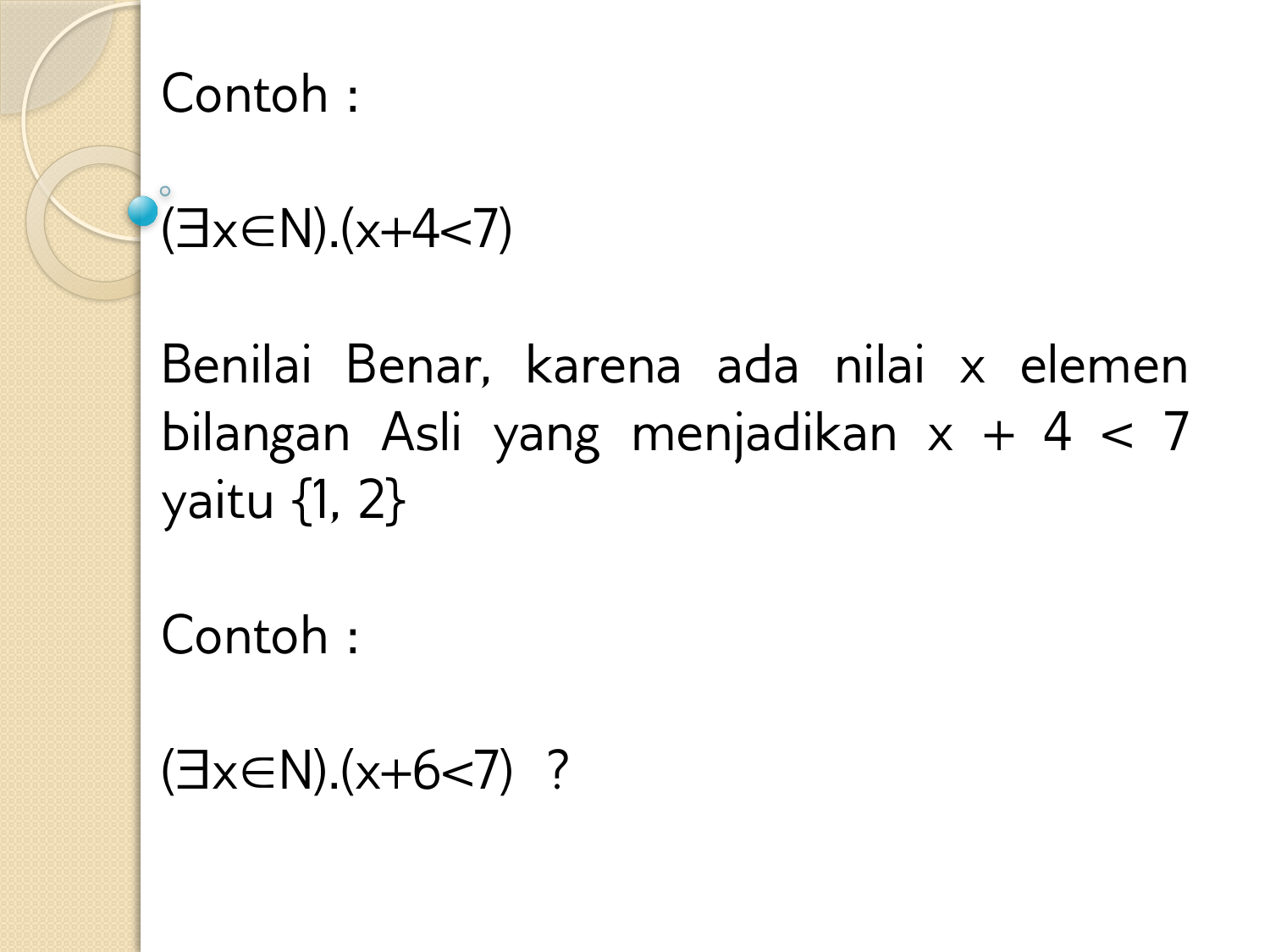

Contoh :

(∃x∈N).(x+4<7)

Benilai Benar, karena ada nilai x elemen bilangan Asli yang menjadikan x + 4 < 7 yaitu {1, 2}

Contoh :

(∃x∈N).(x+6<7)  ?